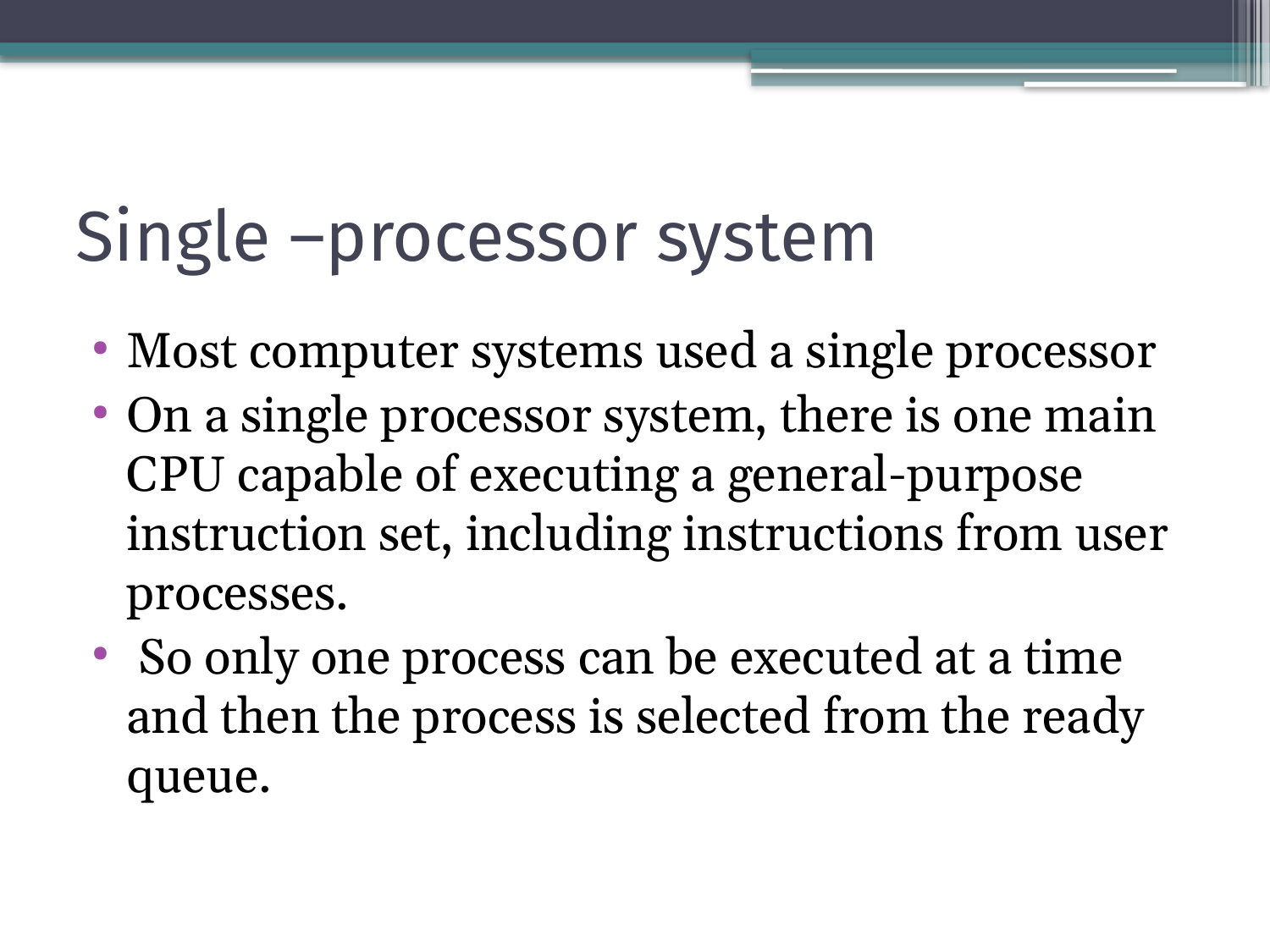

# Single –processor system
Most computer systems used a single processor
On a single processor system, there is one main CPU capable of executing a general-purpose instruction set, including instructions from user processes.
 So only one process can be executed at a time and then the process is selected from the ready queue.